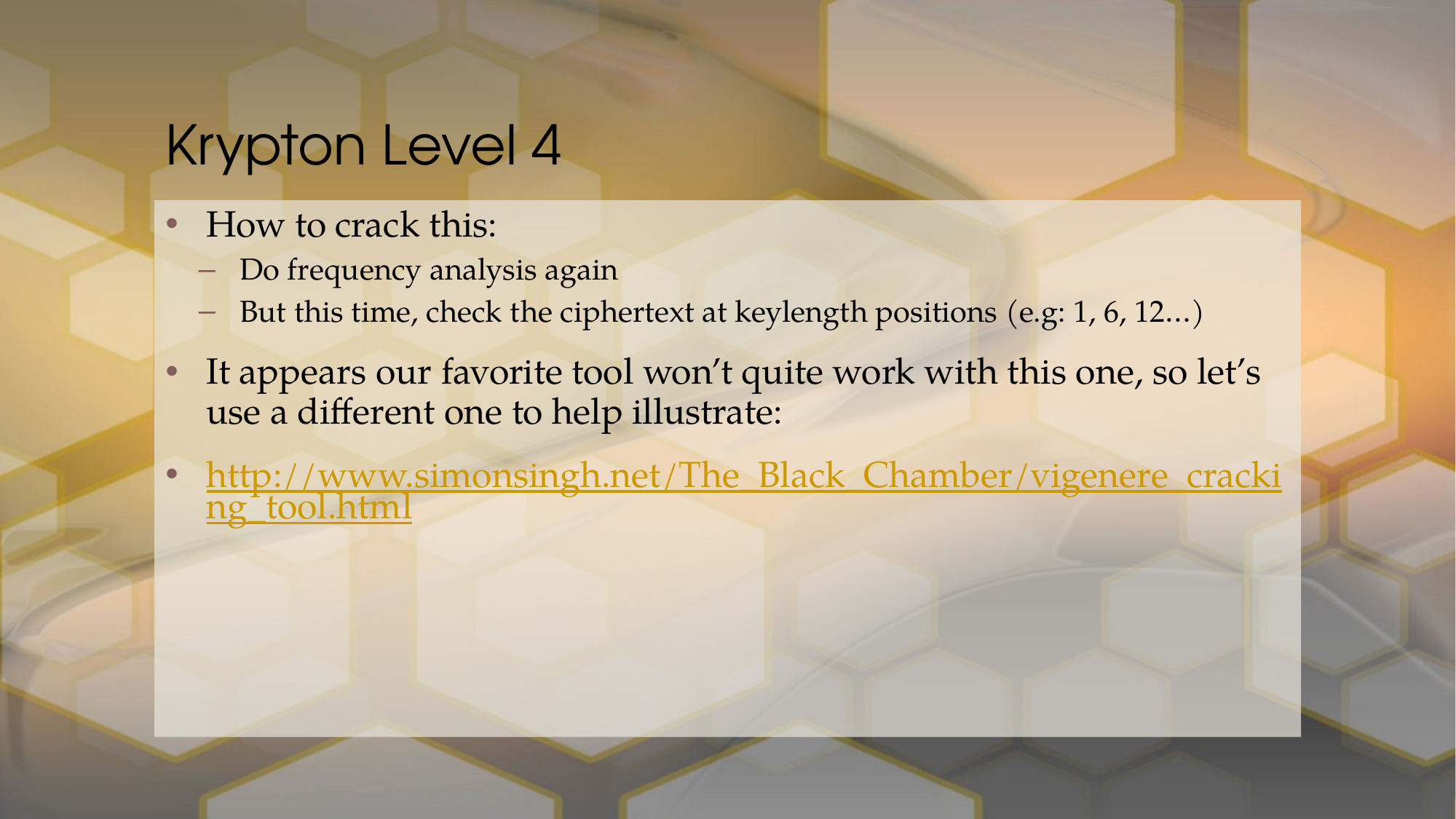

# Krypton Level 4
How to crack this:
Do frequency analysis again
But this time, check the ciphertext at keylength positions (e.g: 1, 6, 12…)
It appears our favorite tool won’t quite work with this one, so let’s use a different one to help illustrate:
http://www.simonsingh.net/The_Black_Chamber/vigenere_cracking_tool.html